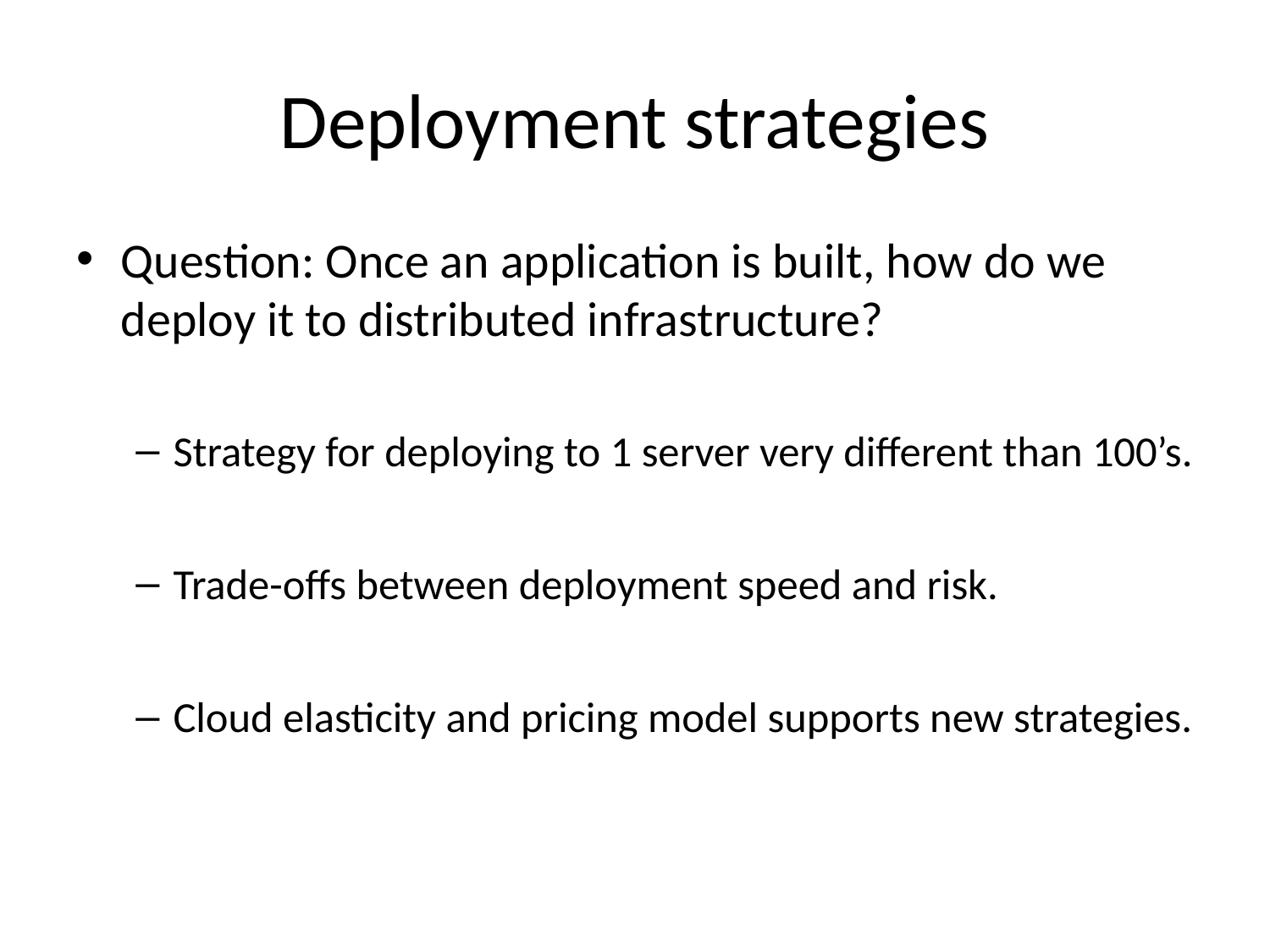

# Deployment strategies
Question: Once an application is built, how do we deploy it to distributed infrastructure?

Strategy for deploying to 1 server very different than 100’s.

Trade-offs between deployment speed and risk.

Cloud elasticity and pricing model supports new strategies.